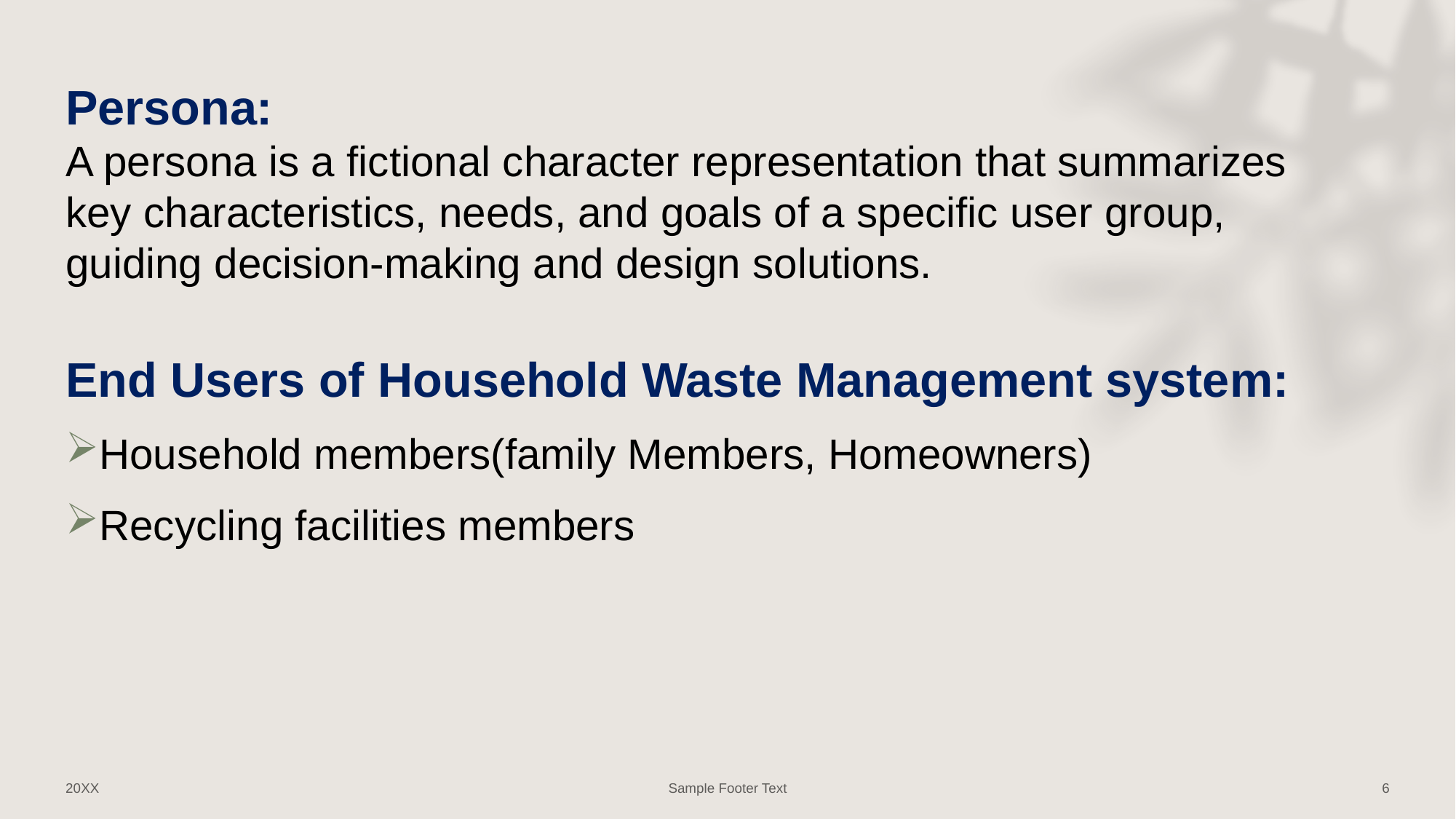

# Persona: A persona is a fictional character representation that summarizes key characteristics, needs, and goals of a specific user group, guiding decision-making and design solutions.
End Users of Household Waste Management system:
Household members(family Members, Homeowners)
Recycling facilities members
20XX
Sample Footer Text
6